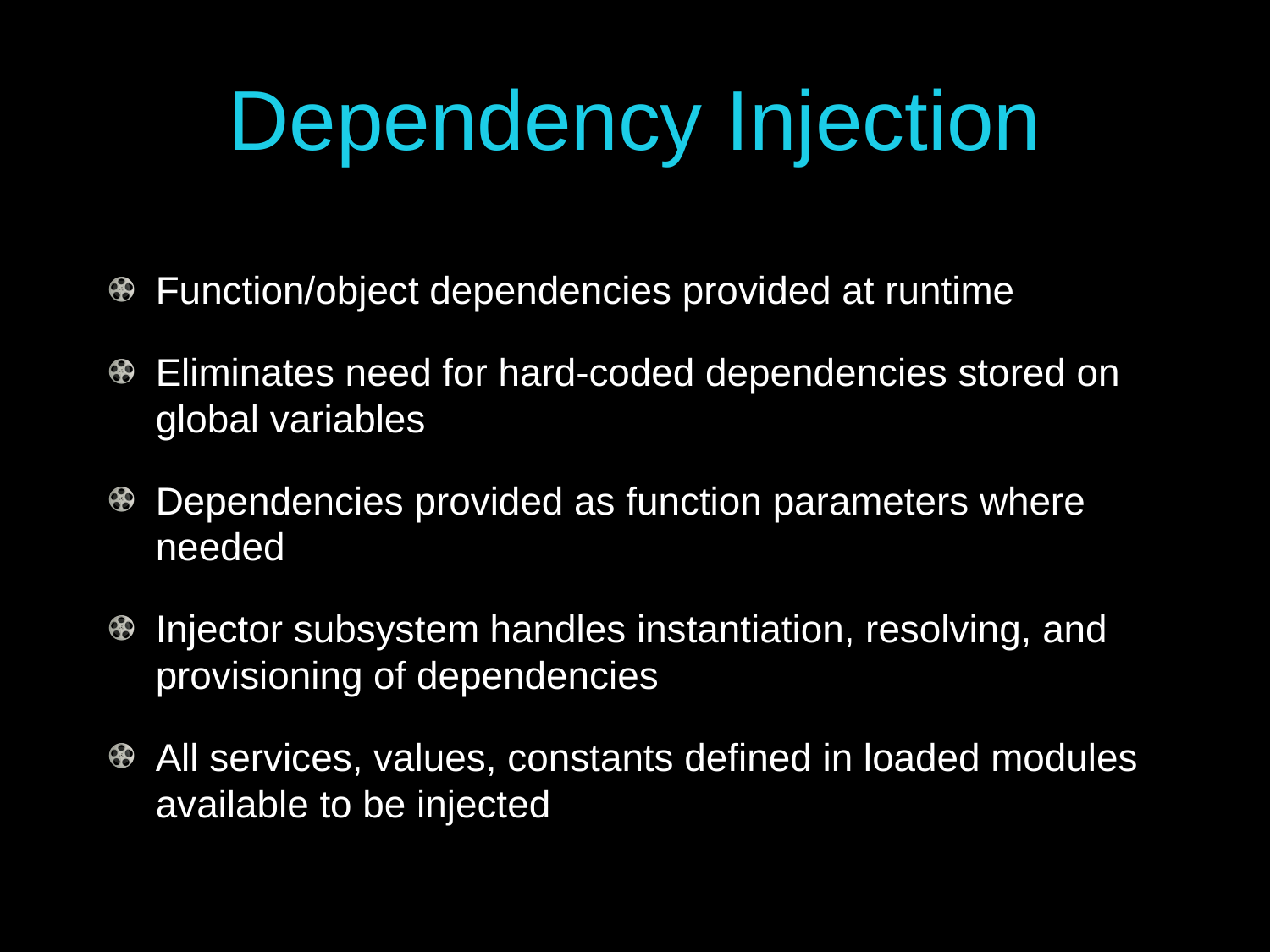

# Dependency Injection
Function/object dependencies provided at runtime
Eliminates need for hard-coded dependencies stored on  global variables
Dependencies provided as function parameters where needed
Injector subsystem handles instantiation, resolving, and provisioning of dependencies
All services, values, constants defined in loaded modules available to be injected